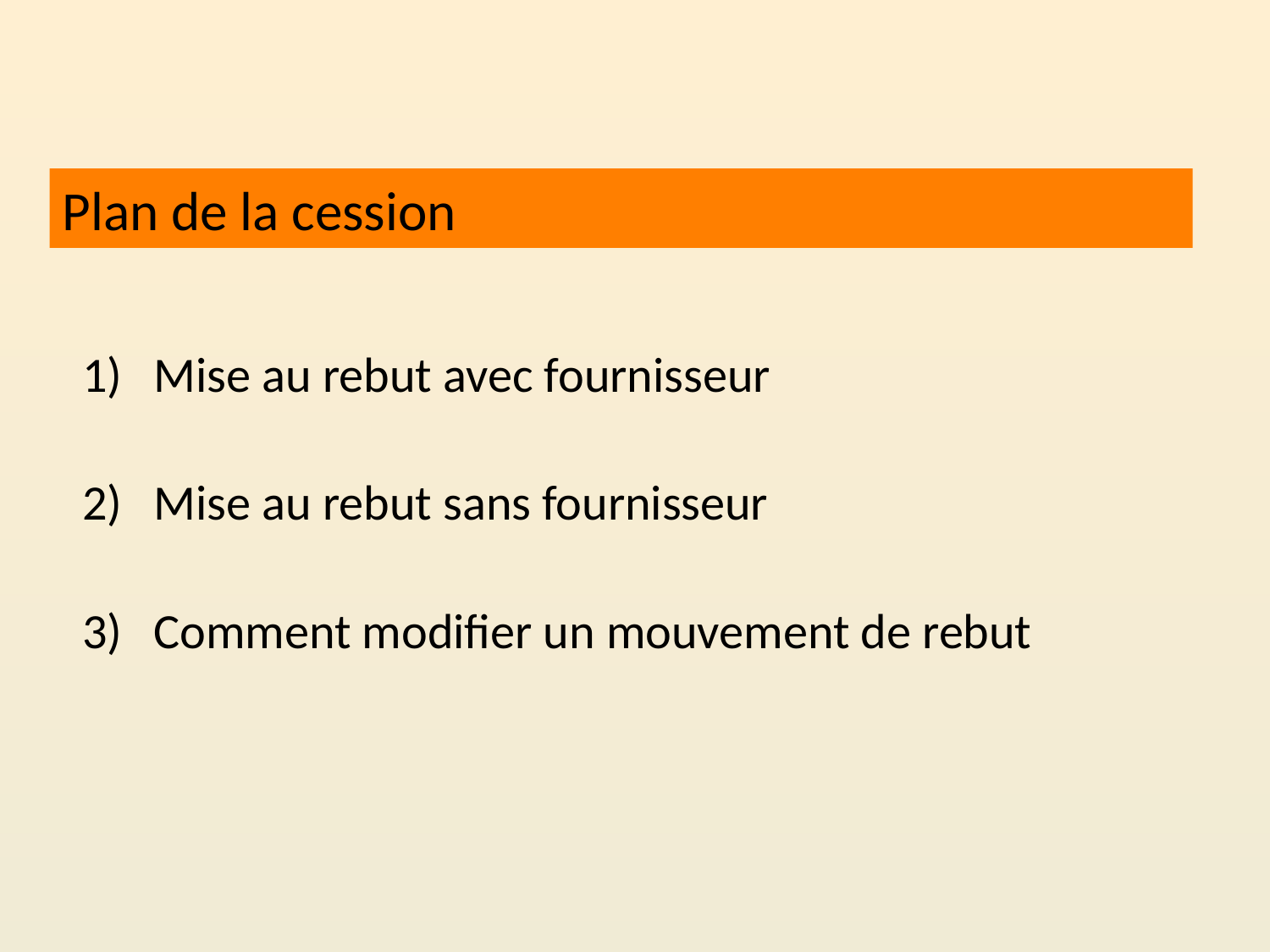

# Plan de la cession

Mise au rebut avec fournisseur
Mise au rebut sans fournisseur
Comment modifier un mouvement de rebut